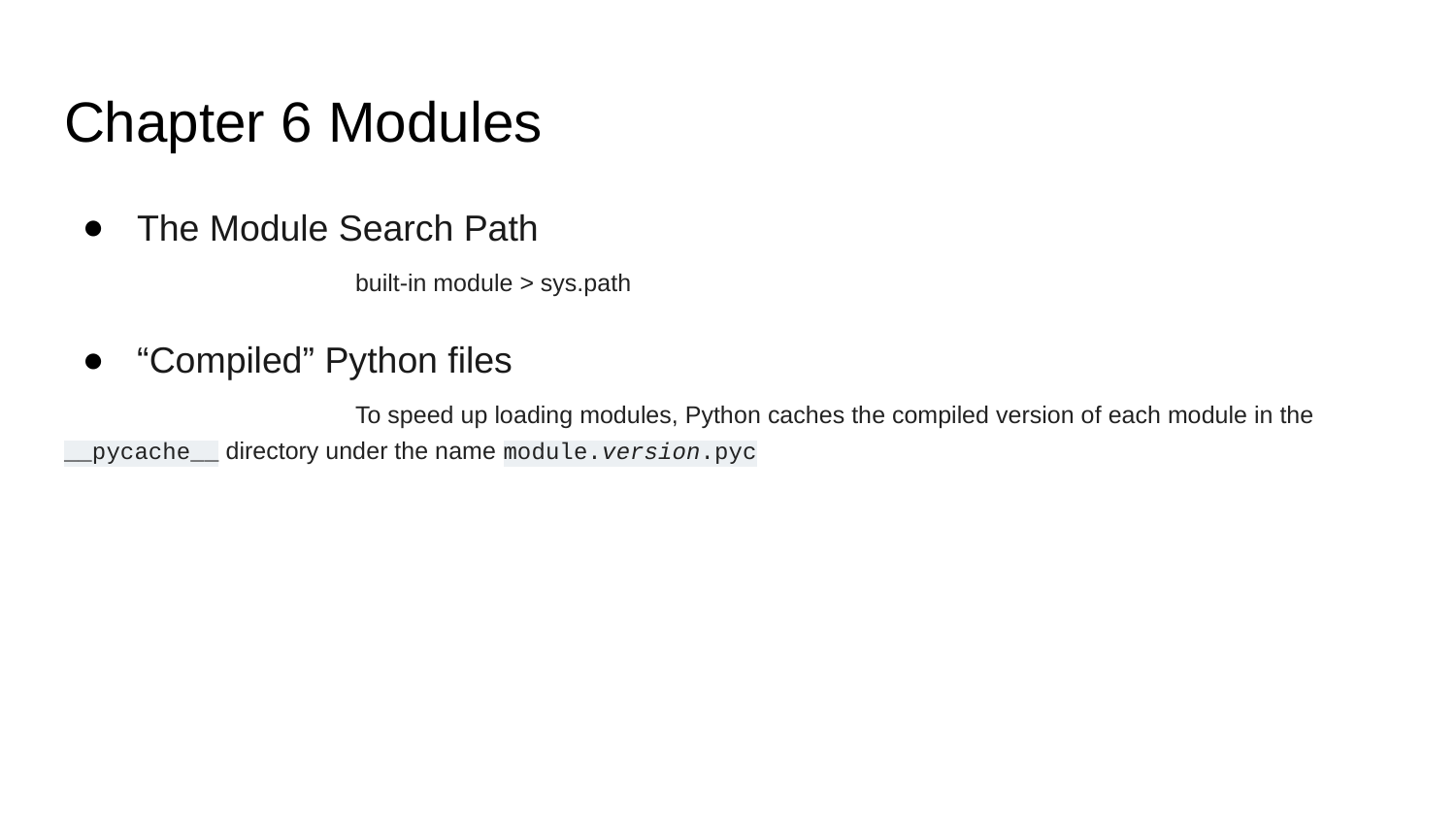

# Chapter 6 Modules

The Module Search Path
		built-in module > sys.path
“Compiled” Python files
		To speed up loading modules, Python caches the compiled version of each module in the __pycache__ directory under the name module.version.pyc